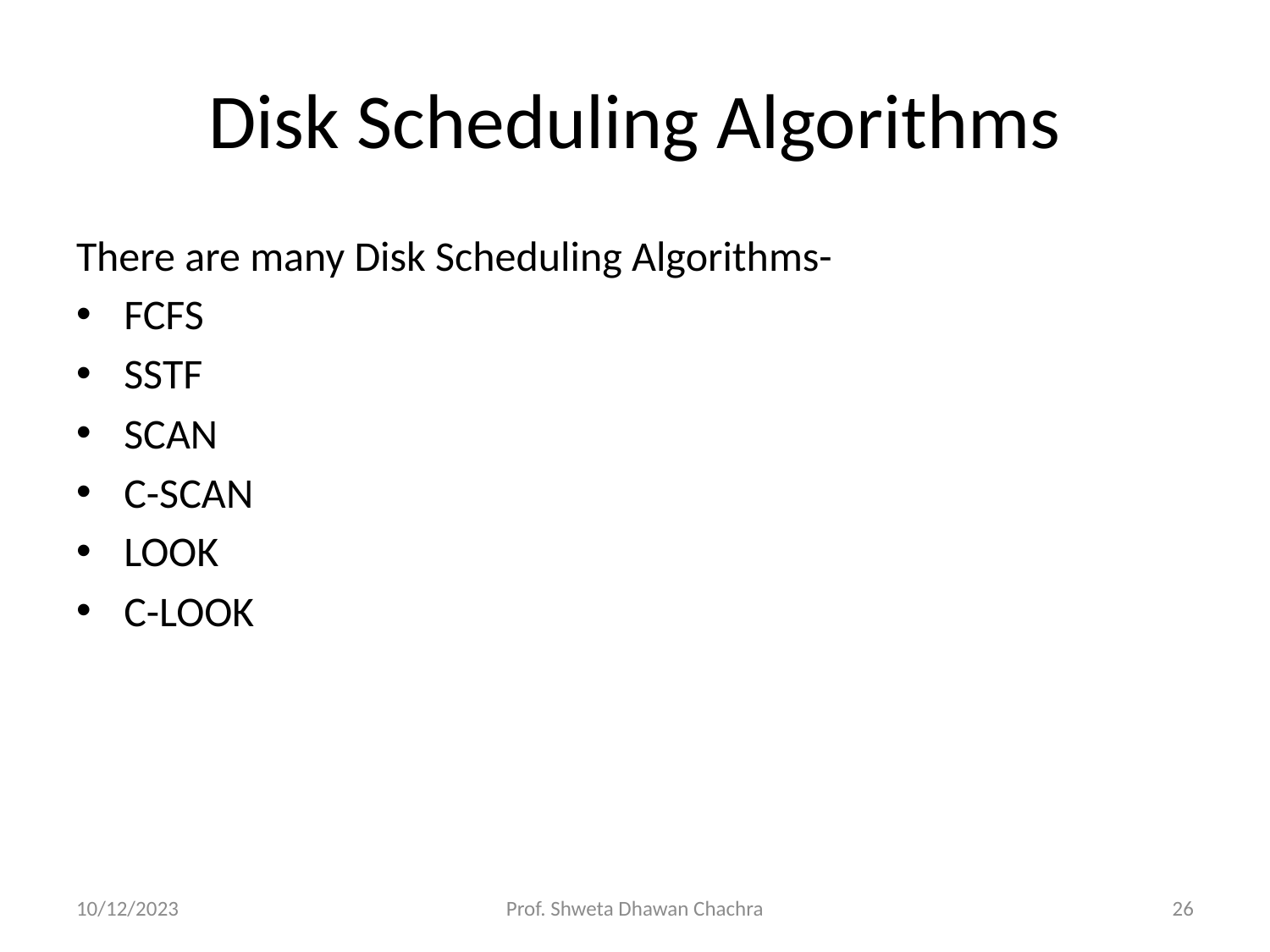

# Disk Scheduling Algorithms
There are many Disk Scheduling Algorithms-
FCFS
SSTF
SCAN
C-SCAN
LOOK
C-LOOK

10/12/2023
Prof. Shweta Dhawan Chachra
26